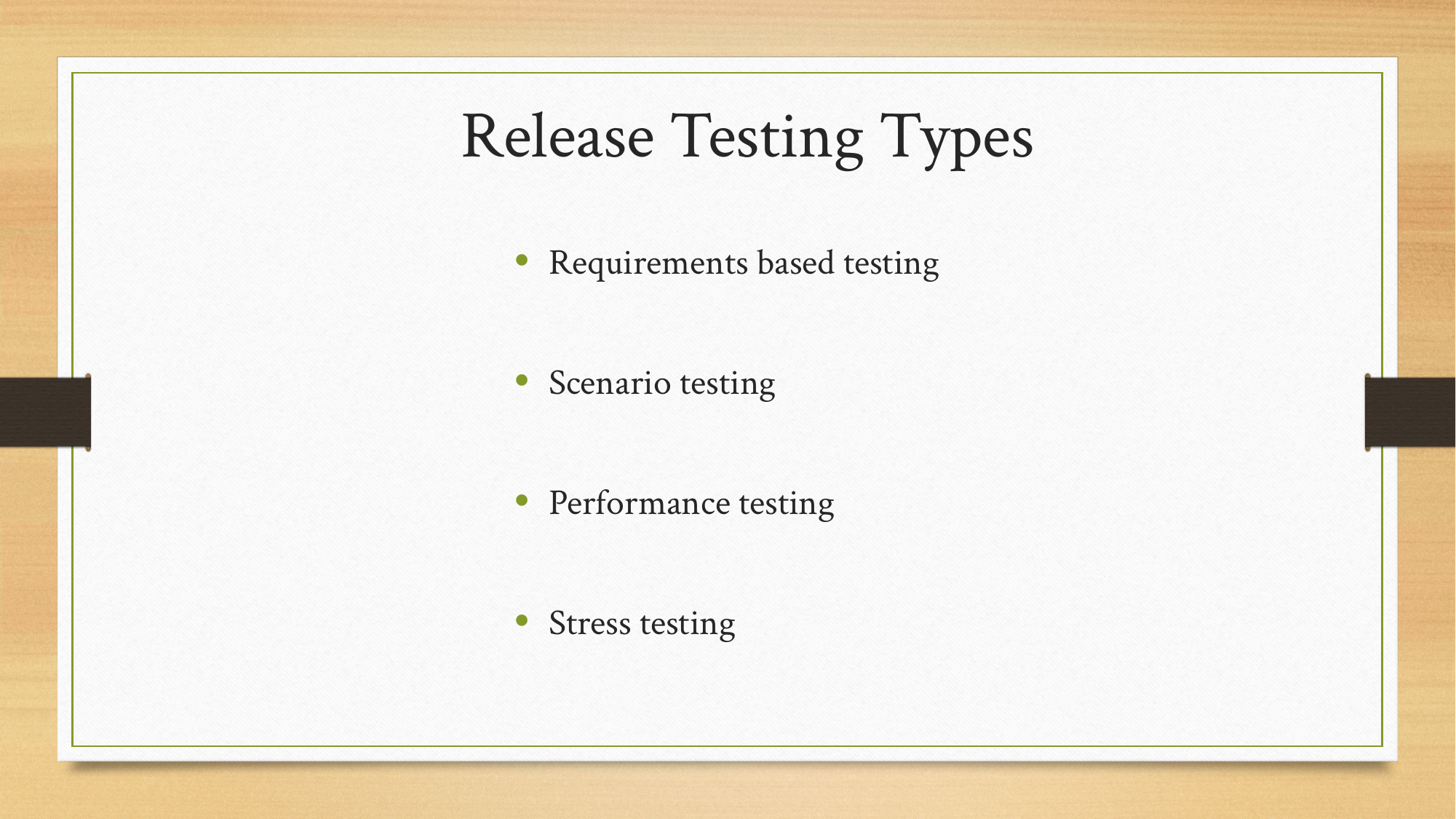

Release Testing Types
Requirements based testing

Scenario testing

Performance testing

Stress testing